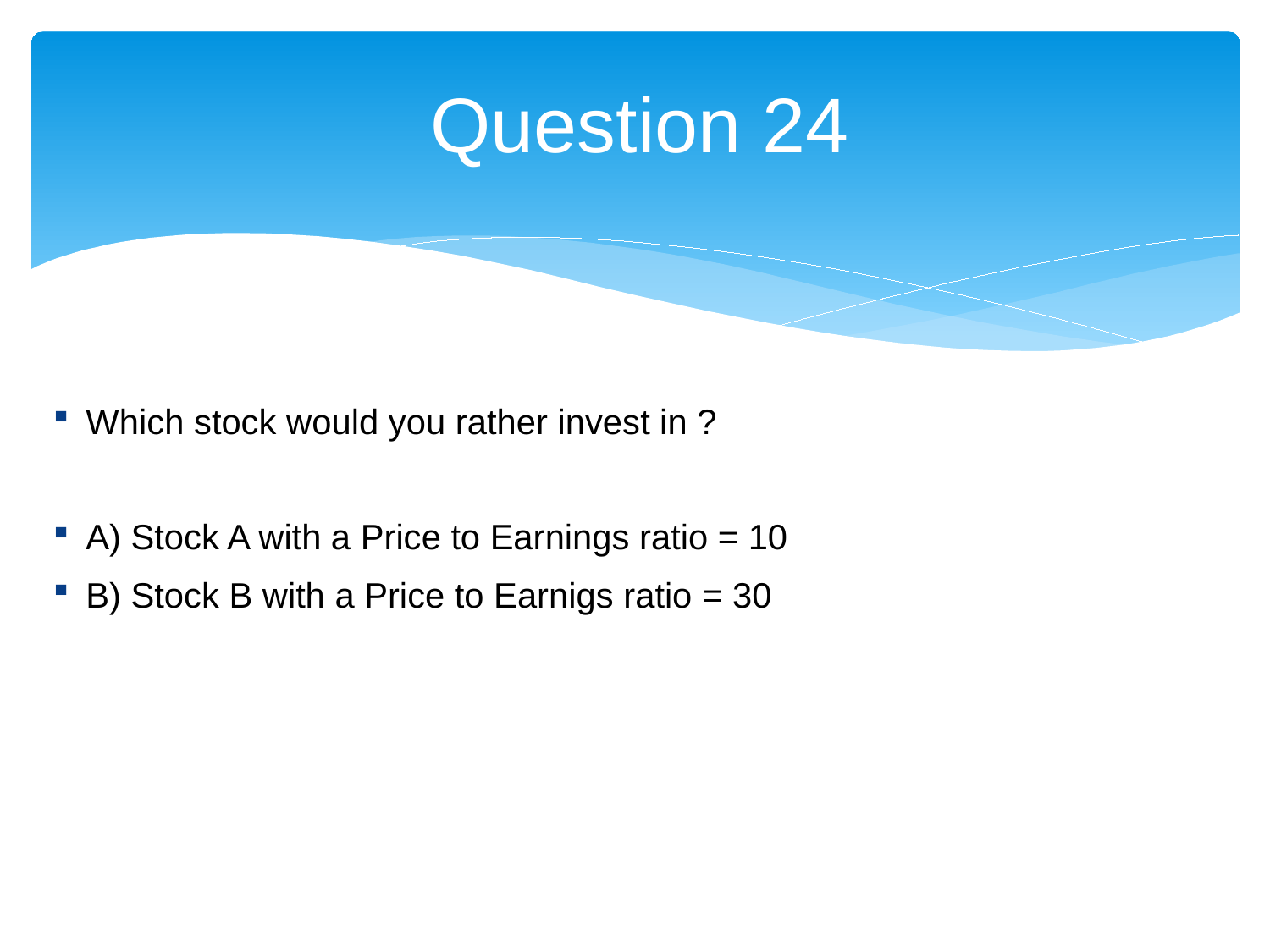

# Question 24

Which stock would you rather invest in ?

A) Stock A with a Price to Earnings ratio = 10
B) Stock B with a Price to Earnigs ratio = 30